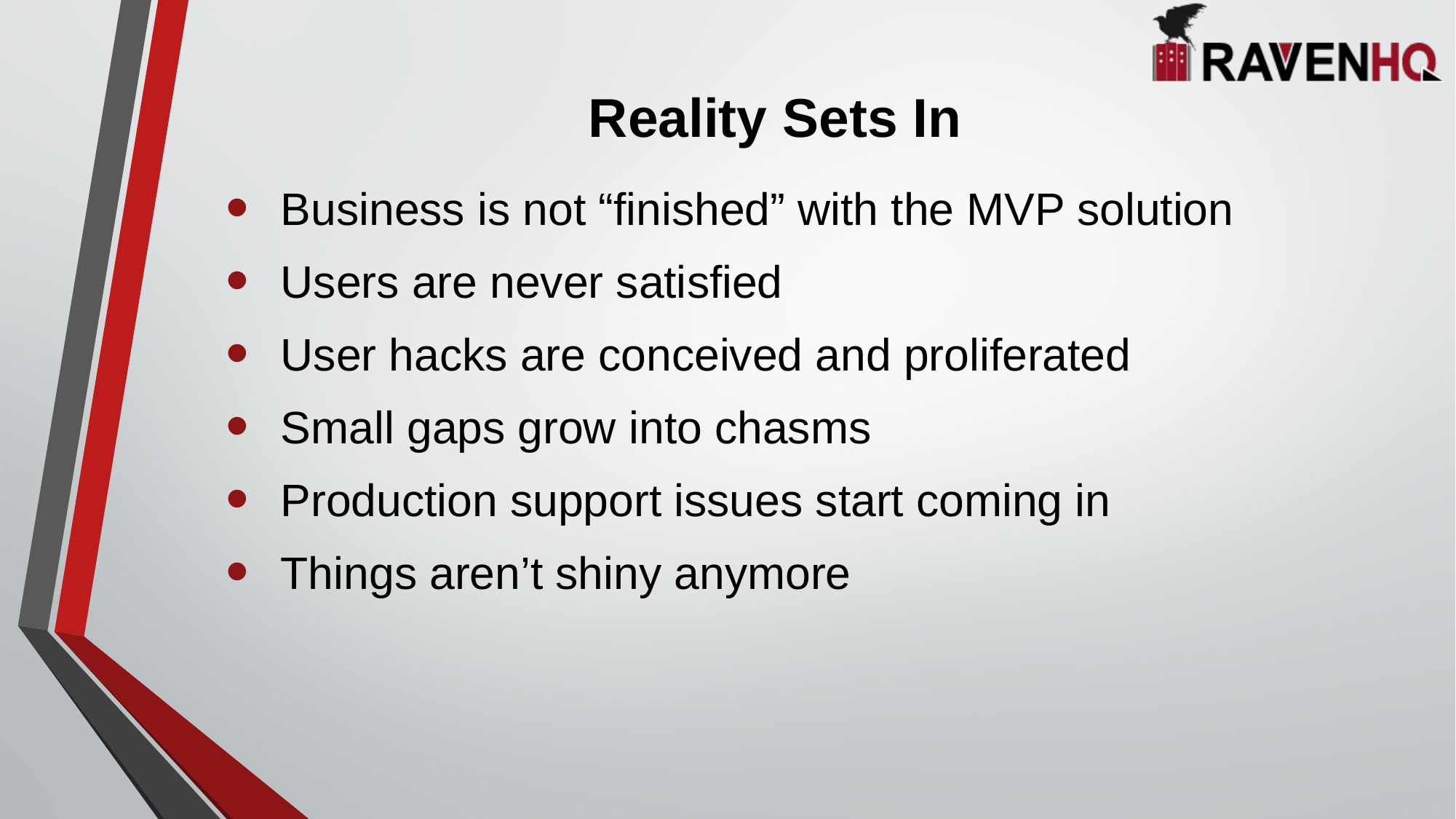

# Reality Sets In

Business is not “finished” with the MVP solution
Users are never satisfied
User hacks are conceived and proliferated
Small gaps grow into chasms
Production support issues start coming in
Things aren’t shiny anymore